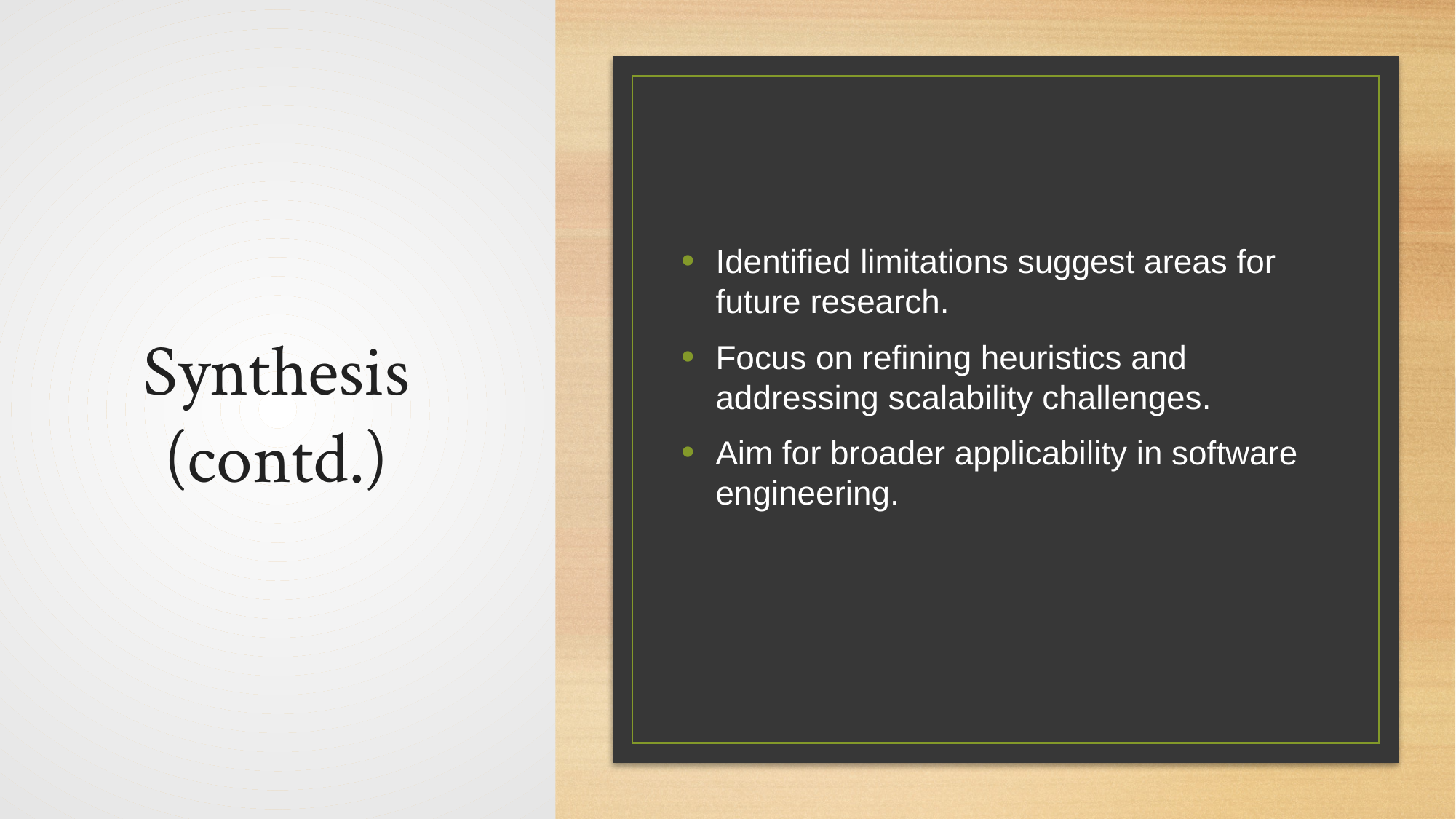

# Synthesis (contd.)

Identified limitations suggest areas for future research.
Focus on refining heuristics and addressing scalability challenges.
Aim for broader applicability in software engineering.